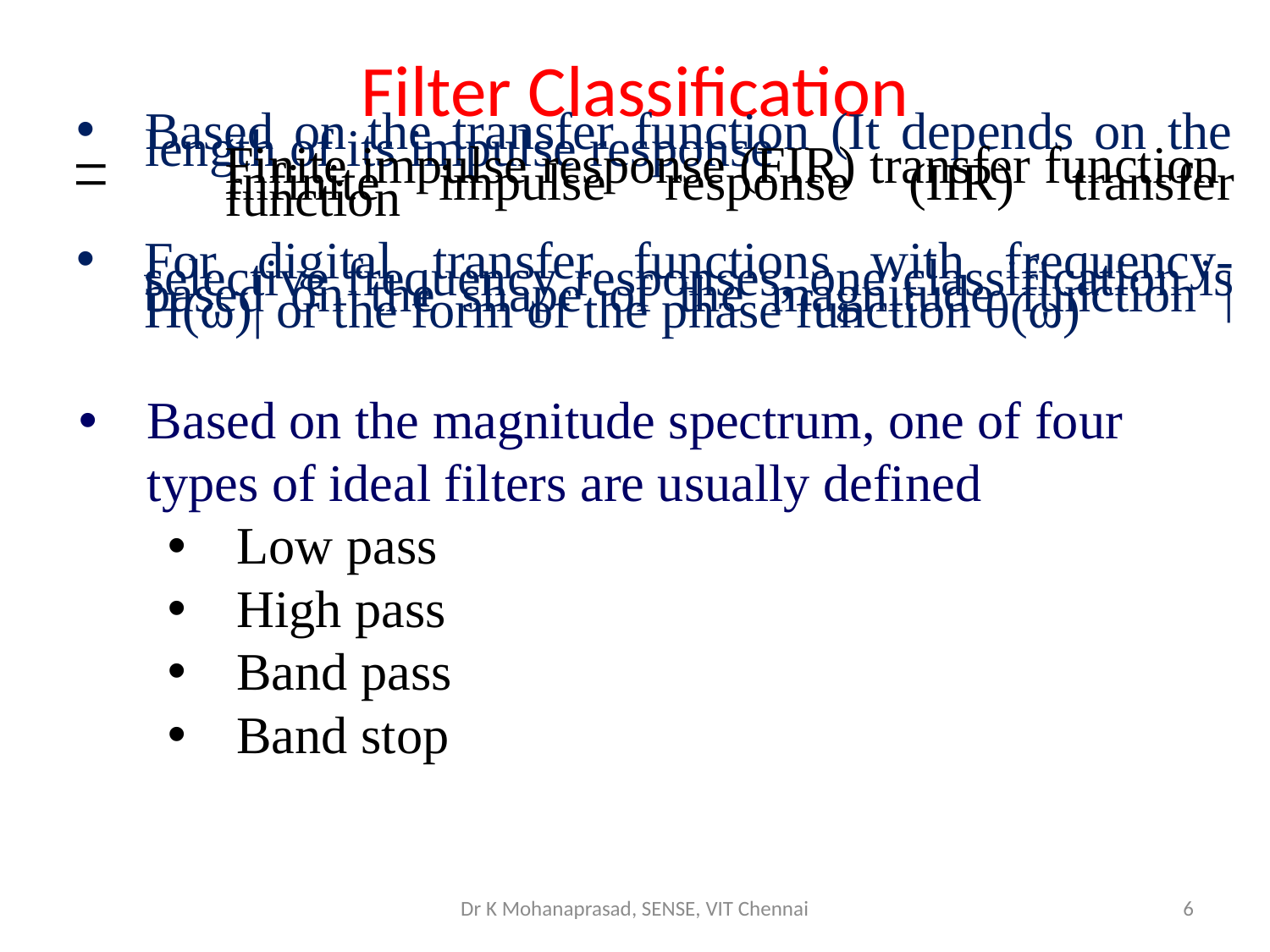

# Filter Classification
Based on the transfer function (It depends on the length of its impulse response
Finite impulse response (FIR) transfer function
Infinite impulse response (IIR) transfer function

For digital transfer functions with frequency-selective frequency responses, one classification is based on the shape of the magnitude function |H(ω)| or the form of the phase function θ(ω)

Based on the magnitude spectrum, one of four types of ideal filters are usually defined
 Low pass
 High pass
 Band pass
 Band stop

Dr K Mohanaprasad, SENSE, VIT Chennai
6